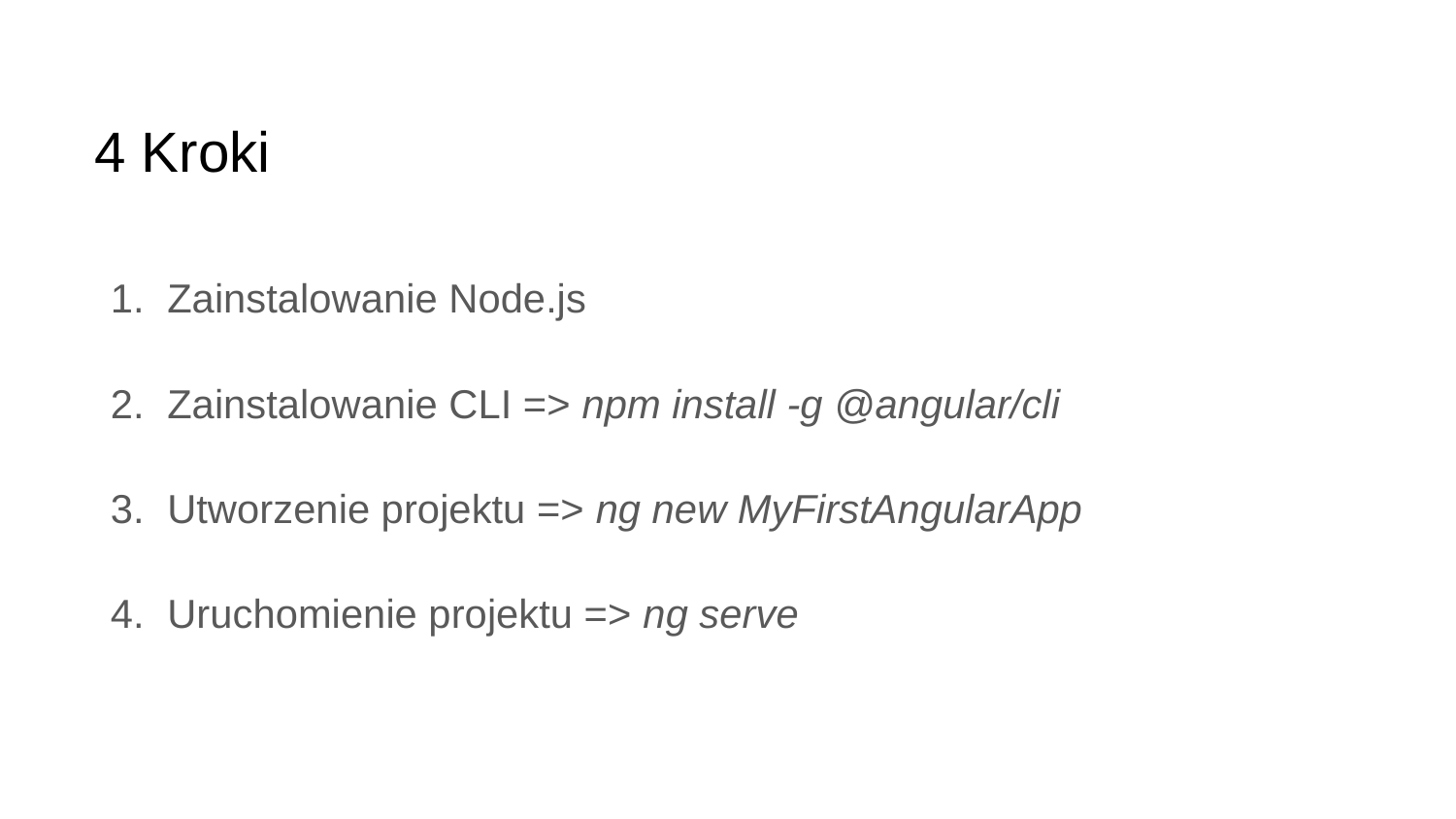

4 Kroki
Zainstalowanie Node.js
Zainstalowanie CLI => npm install -g @angular/cli
Utworzenie projektu => ng new MyFirstAngularApp
Uruchomienie projektu => ng serve